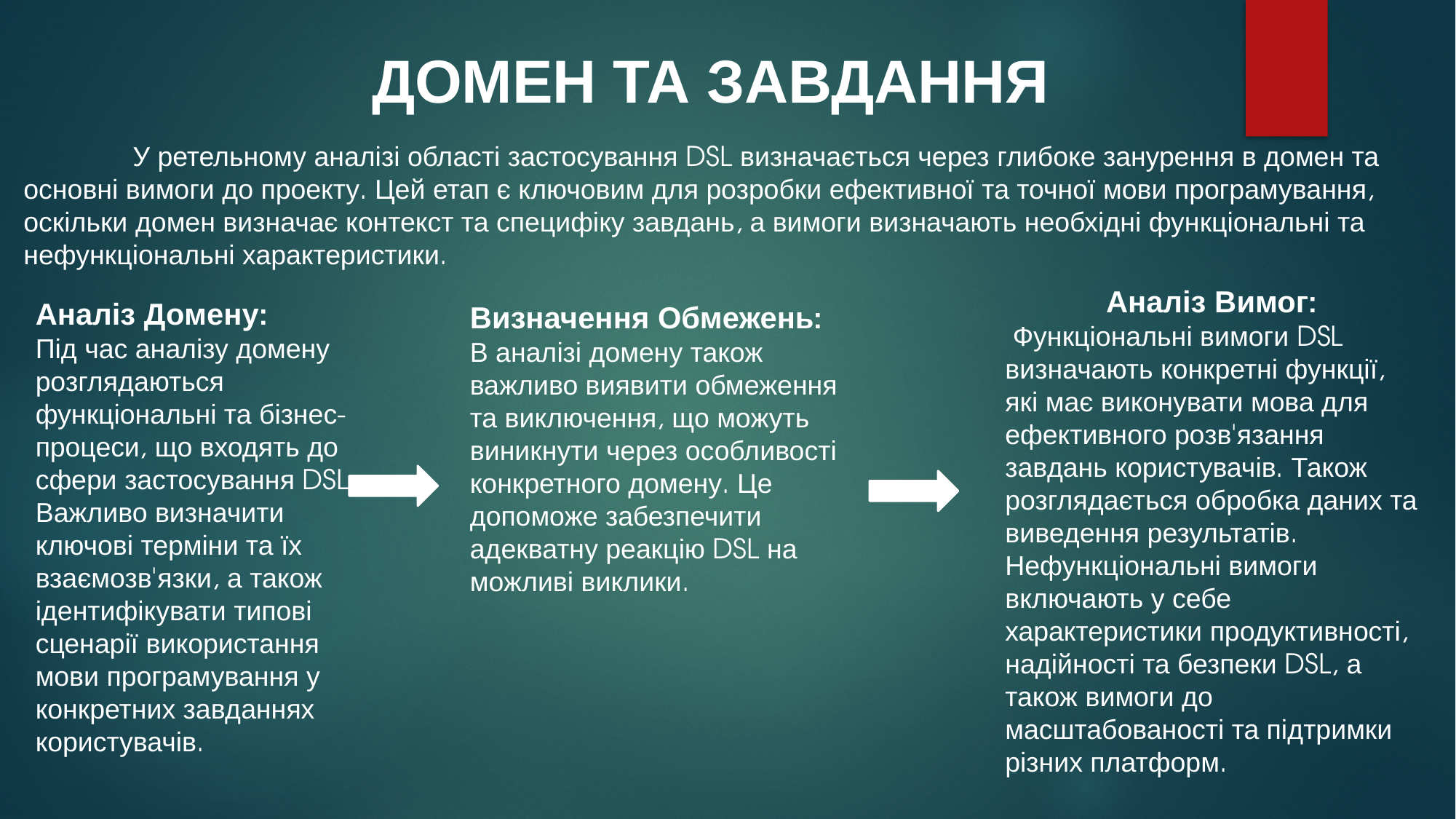

Домен та завдання
	У ретельному аналізі області застосування DSL визначається через глибоке занурення в домен та основні вимоги до проекту. Цей етап є ключовим для розробки ефективної та точної мови програмування, оскільки домен визначає контекст та специфіку завдань, а вимоги визначають необхідні функціональні та нефункціональні характеристики.
Аналіз Вимог:
 Функціональні вимоги DSL визначають конкретні функції, які має виконувати мова для ефективного розв'язання завдань користувачів. Також розглядається обробка даних та виведення результатів. Нефункціональні вимоги включають у себе характеристики продуктивності, надійності та безпеки DSL, а також вимоги до масштабованості та підтримки різних платформ.
Аналіз Домену:
Під час аналізу домену розглядаються функціональні та бізнес-процеси, що входять до сфери застосування DSL. Важливо визначити ключові терміни та їх взаємозв'язки, а також ідентифікувати типові сценарії використання мови програмування у конкретних завданнях користувачів.
Визначення Обмежень:
В аналізі домену також важливо виявити обмеження та виключення, що можуть виникнути через особливості конкретного домену. Це допоможе забезпечити адекватну реакцію DSL на можливі виклики.